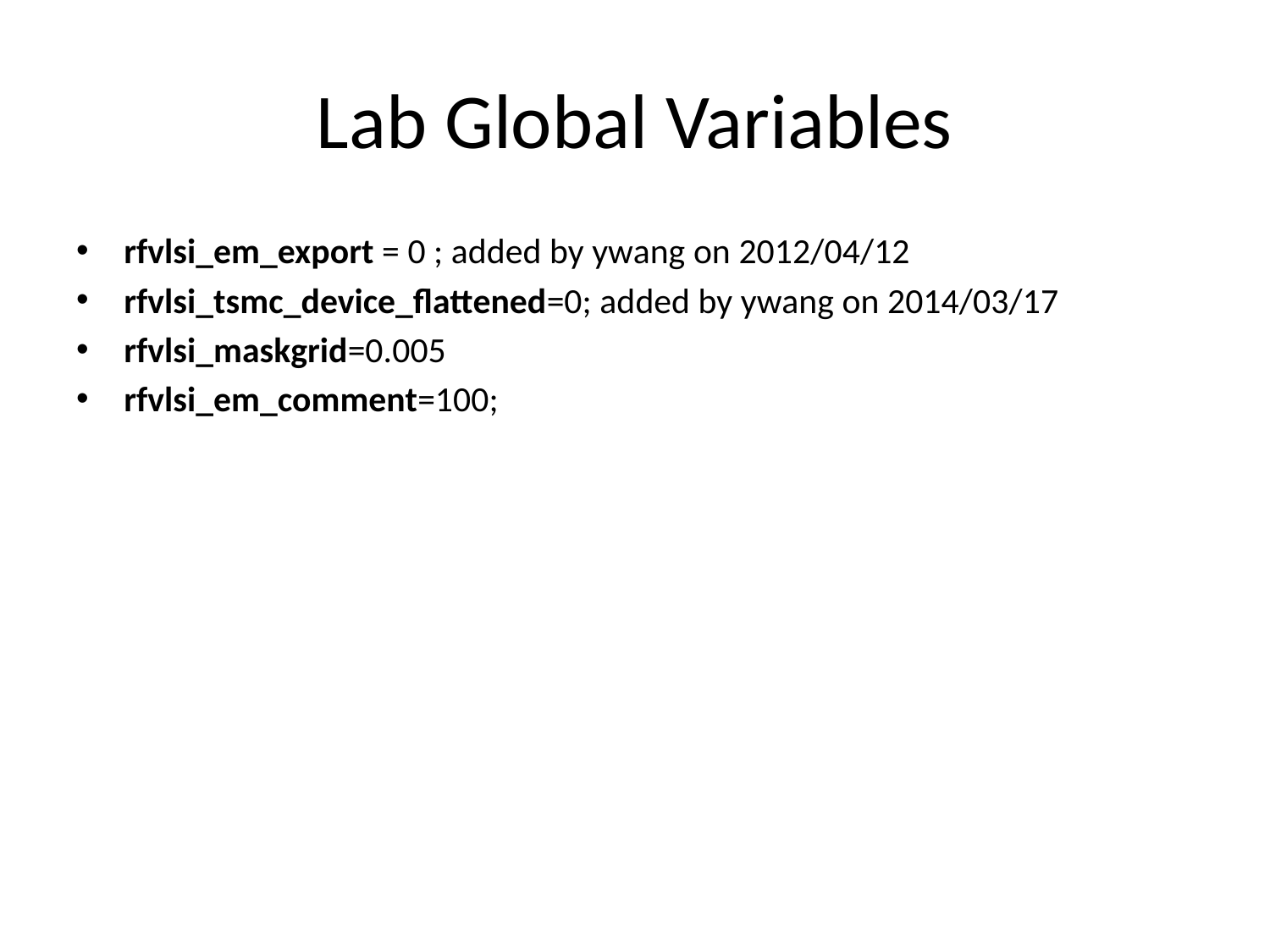

# Lab Global Variables
rfvlsi_em_export = 0 ; added by ywang on 2012/04/12
rfvlsi_tsmc_device_flattened=0; added by ywang on 2014/03/17
rfvlsi_maskgrid=0.005
rfvlsi_em_comment=100;